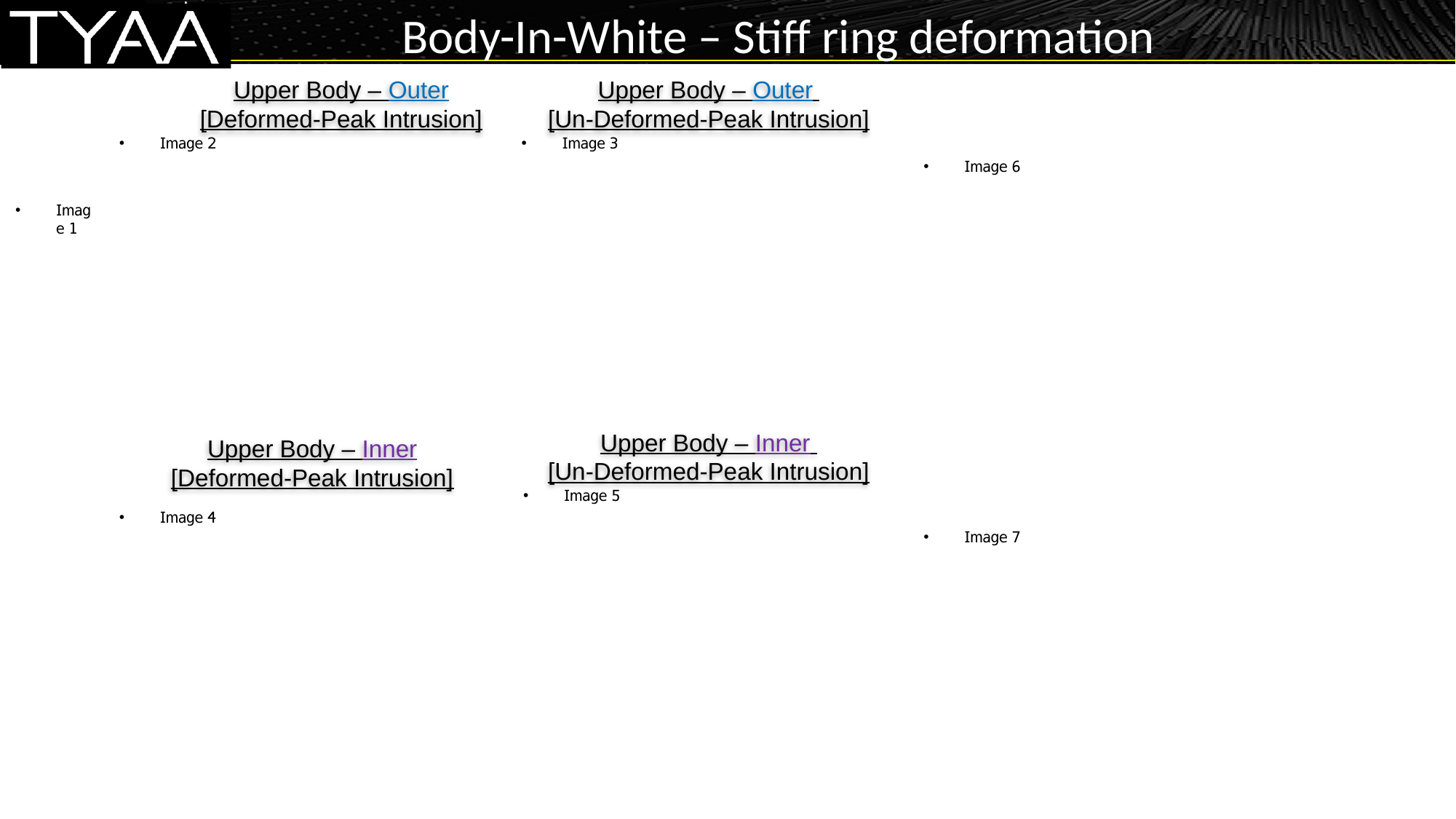

Body-In-White – Stiff ring deformation
Upper Body – Outer
[Un-Deformed-Peak Intrusion]
Upper Body – Outer [Deformed-Peak Intrusion]
Image 2
Image 3
Image 6
Image 1
Upper Body – Inner
[Un-Deformed-Peak Intrusion]
Upper Body – Inner [Deformed-Peak Intrusion]
Image 5
Image 4
Image 7